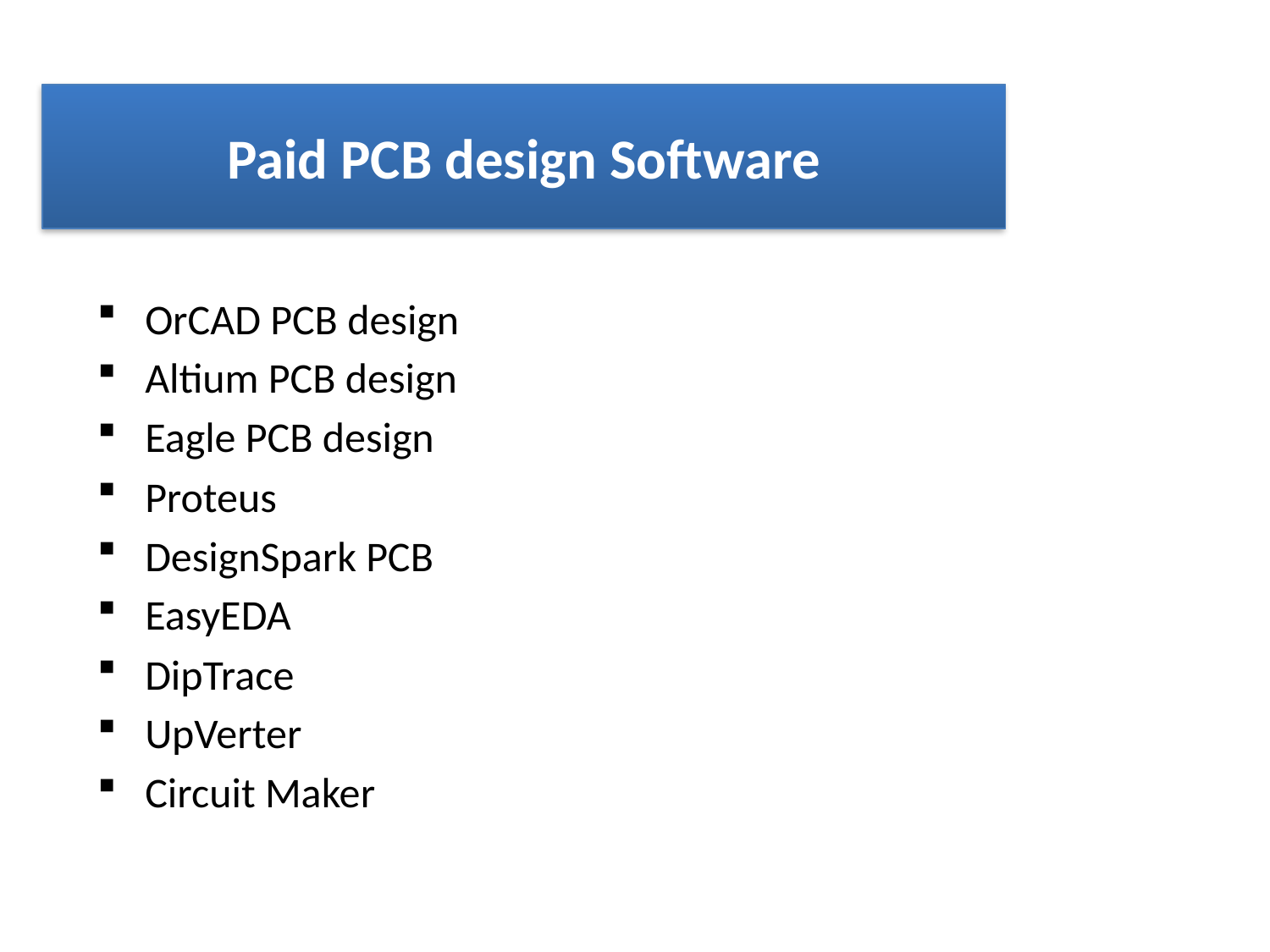

Paid PCB design Software
OrCAD PCB design
Altium PCB design
Eagle PCB design
Proteus
DesignSpark PCB
EasyEDA
DipTrace
UpVerter
Circuit Maker